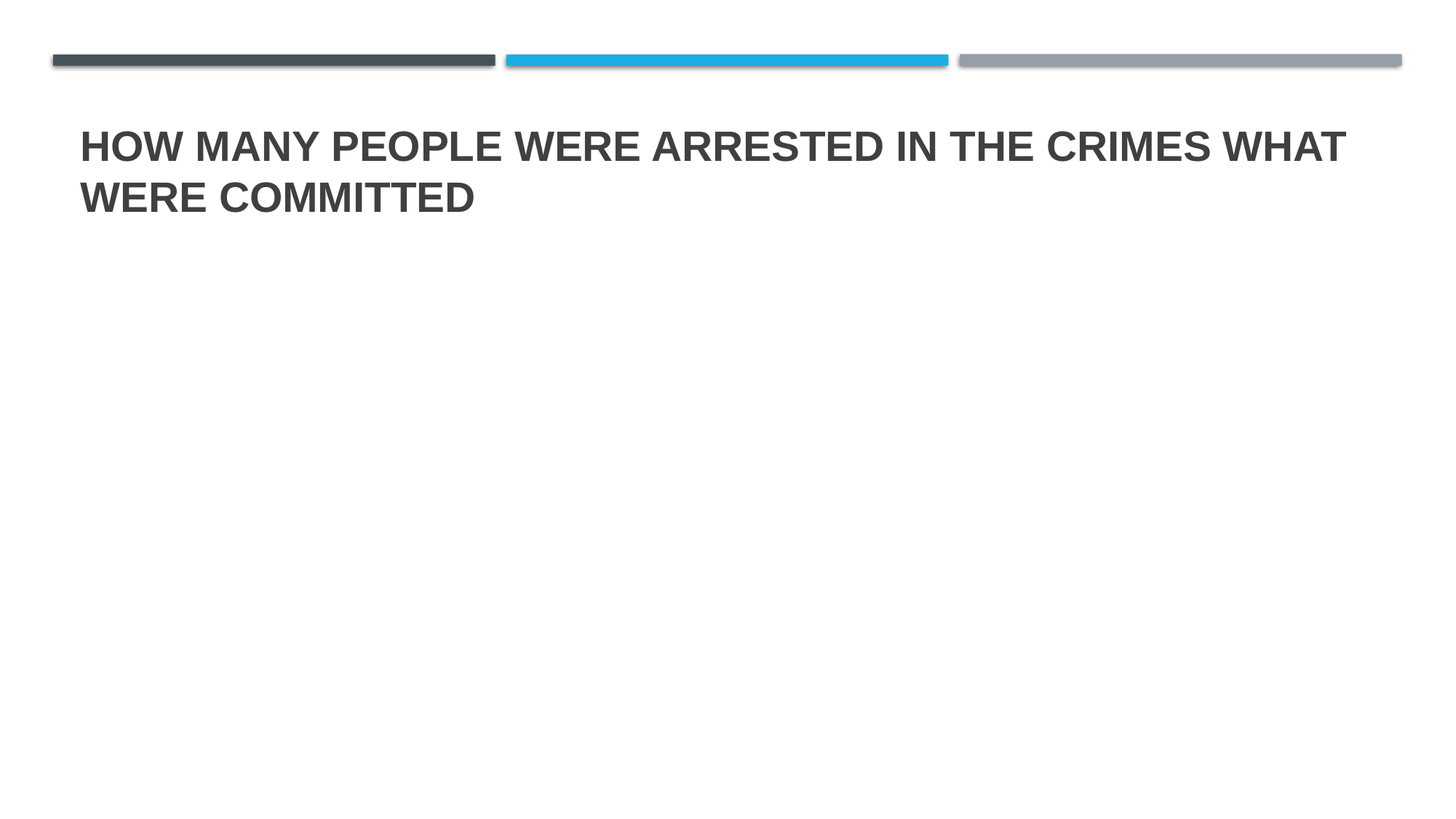

# How many people were arrested in the crimes what were committed